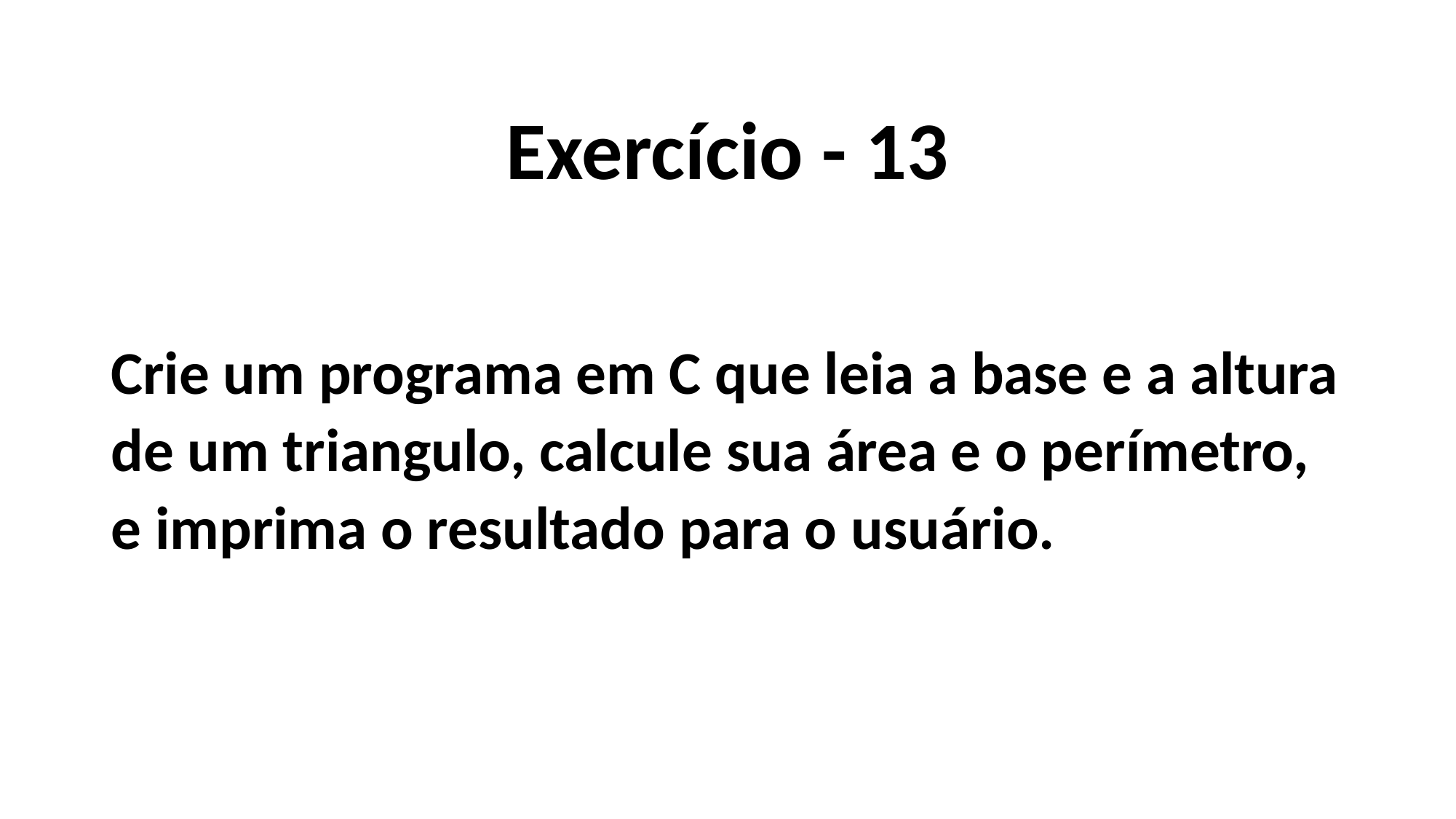

Exercício - 13

Crie um programa em C que leia a base e a altura de um triangulo, calcule sua área e o perímetro, e imprima o resultado para o usuário.